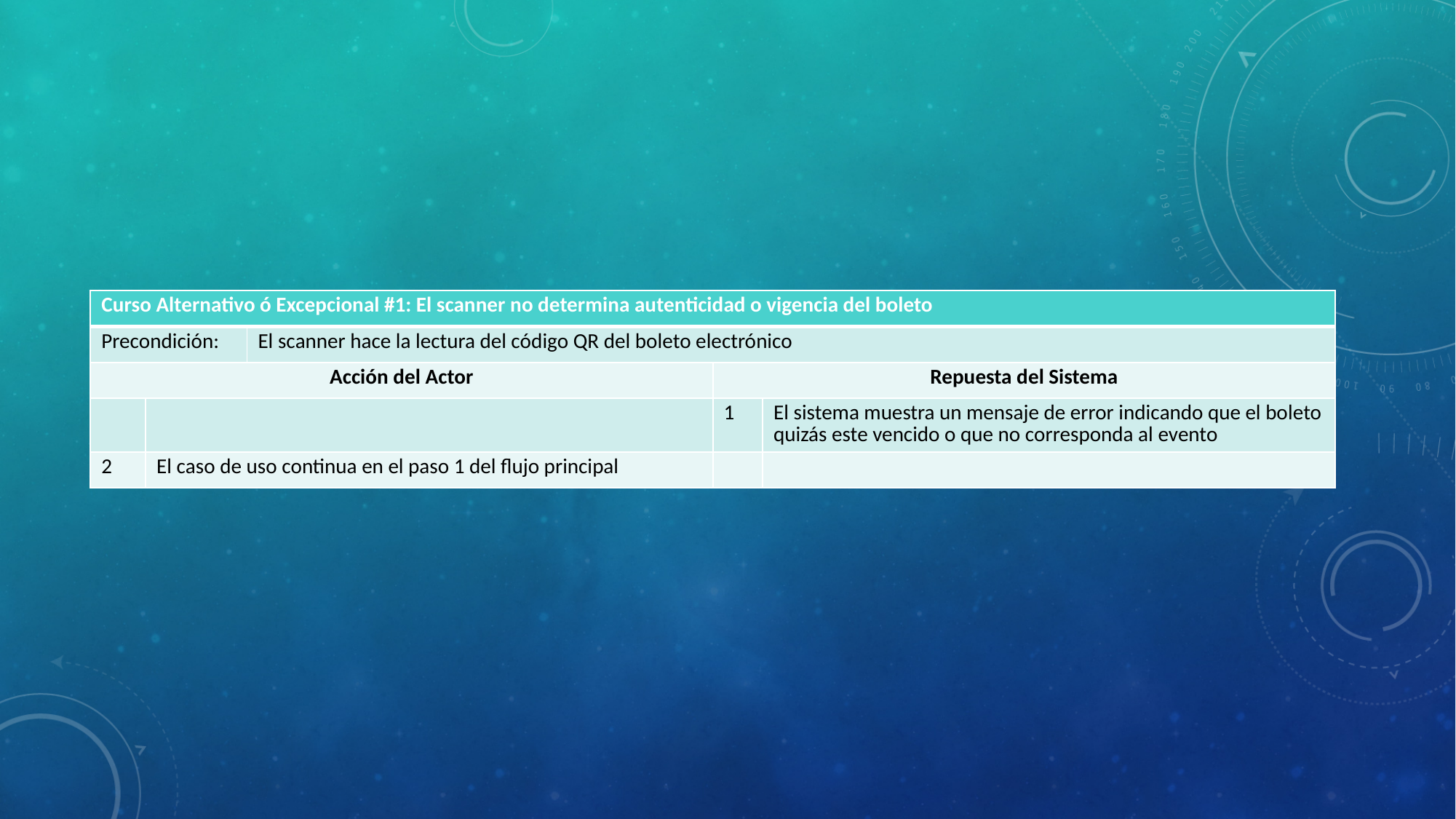

| Curso Alternativo ó Excepcional #1: El scanner no determina autenticidad o vigencia del boleto |  |  |  |  |
| --- | --- | --- | --- | --- |
| Precondición: |  | El scanner hace la lectura del código QR del boleto electrónico |  |  |
| Acción del Actor |  |  | Repuesta del Sistema |  |
|  |  |  | 1 | El sistema muestra un mensaje de error indicando que el boleto quizás este vencido o que no corresponda al evento |
| 2 | El caso de uso continua en el paso 1 del flujo principal |  |  |  |